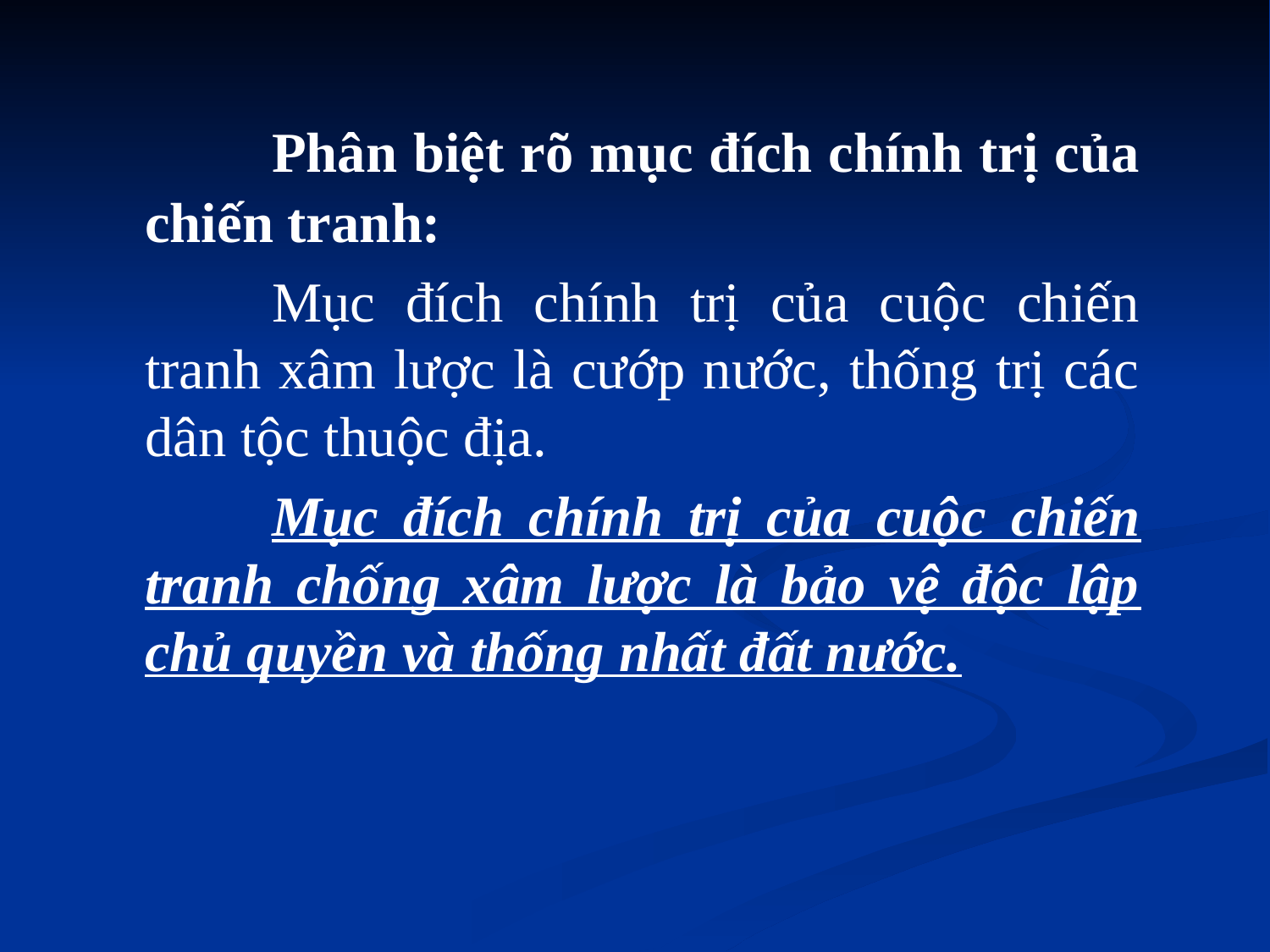

Phân biệt rõ mục đích chính trị của chiến tranh:
		Mục đích chính trị của cuộc chiến tranh xâm lược là cướp nước, thống trị các dân tộc thuộc địa.
		Mục đích chính trị của cuộc chiến tranh chống xâm lược là bảo vệ độc lập chủ quyền và thống nhất đất nước.